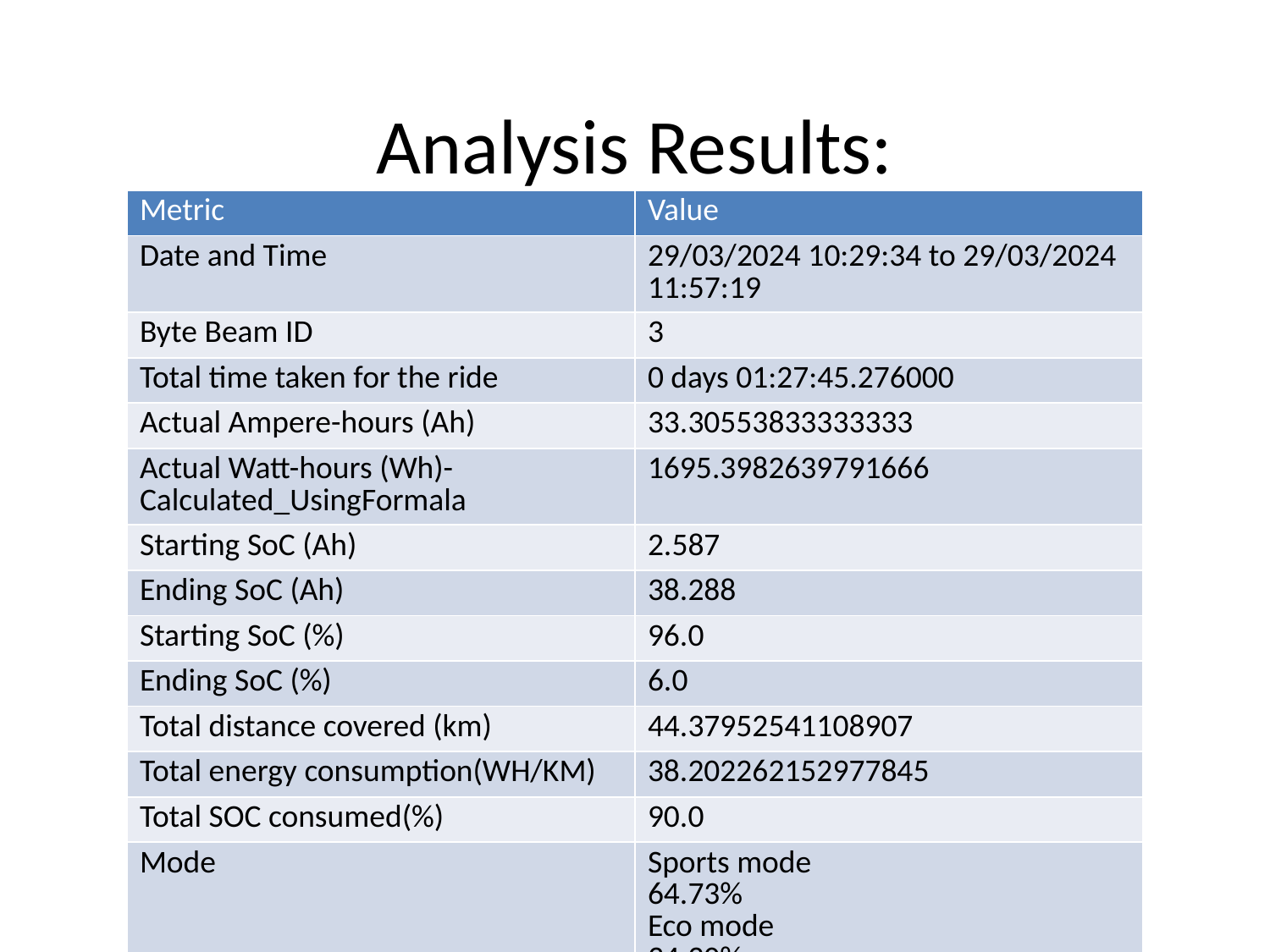

# Analysis Results:
| Metric | Value |
| --- | --- |
| Date and Time | 29/03/2024 10:29:34 to 29/03/2024 11:57:19 |
| Byte Beam ID | 3 |
| Total time taken for the ride | 0 days 01:27:45.276000 |
| Actual Ampere-hours (Ah) | 33.30553833333333 |
| Actual Watt-hours (Wh)- Calculated\_UsingFormala | 1695.3982639791666 |
| Starting SoC (Ah) | 2.587 |
| Ending SoC (Ah) | 38.288 |
| Starting SoC (%) | 96.0 |
| Ending SoC (%) | 6.0 |
| Total distance covered (km) | 44.37952541108907 |
| Total energy consumption(WH/KM) | 38.202262152977845 |
| Total SOC consumed(%) | 90.0 |
| Mode | Sports mode 64.73% Eco mode 34.20% |